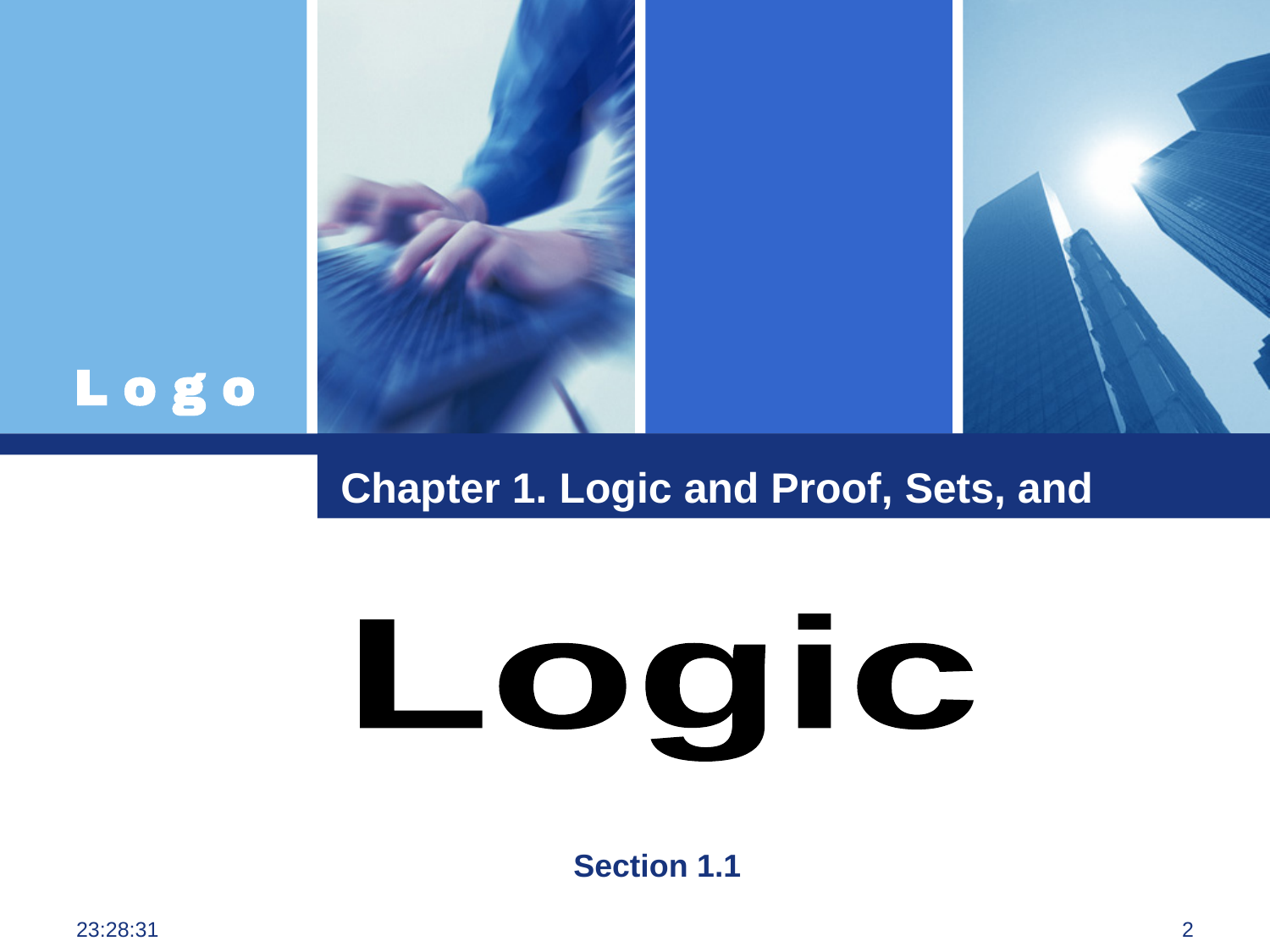

Chapter 1. Logic and Proof, Sets, and Function
Logic
Section 1.1
23:28:31
2